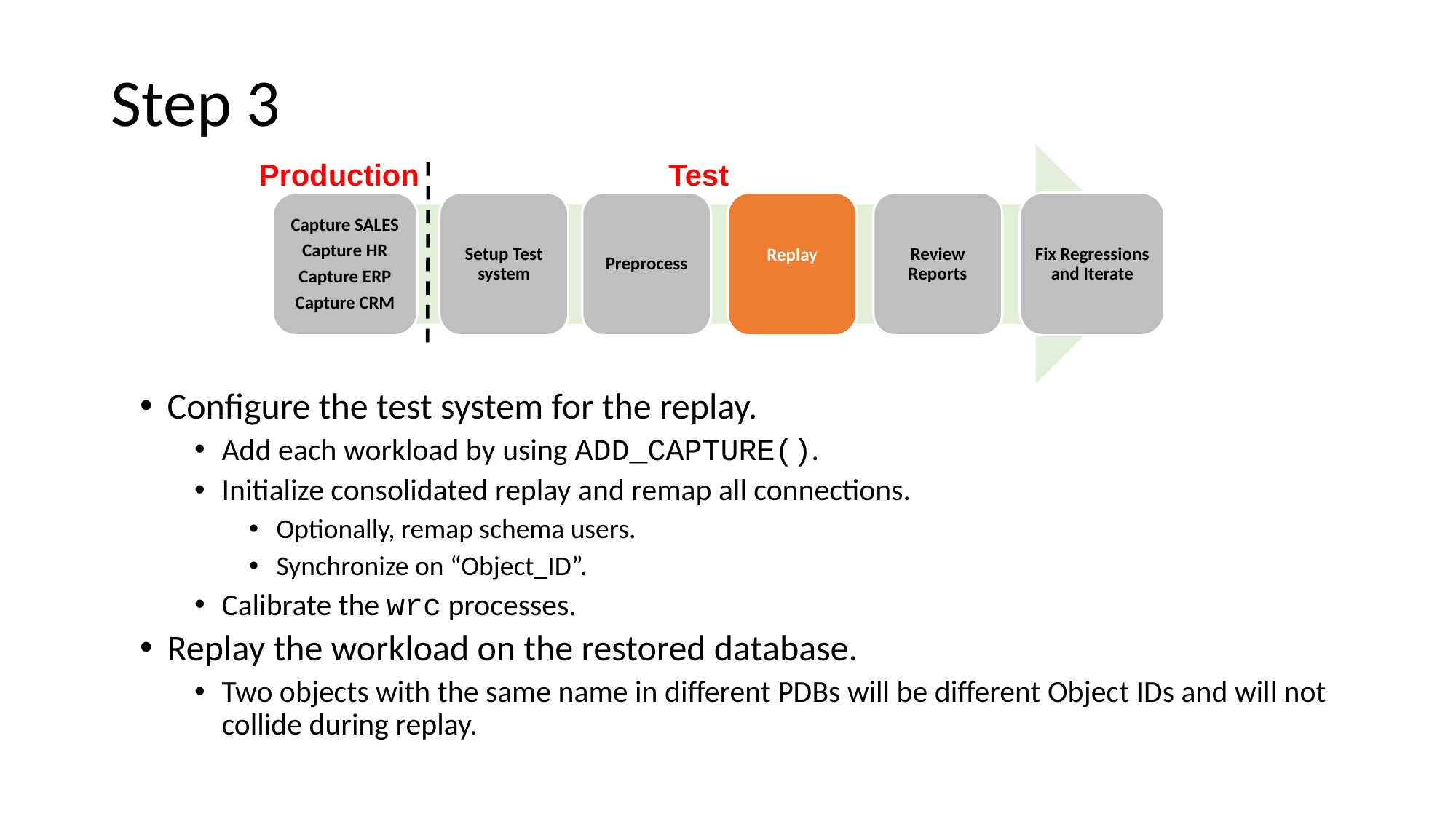

# Step 3

Capture SALES
Capture HR
Capture ERP
Capture CRM
Setup Test system
Preprocess
Replay
Review Reports
Fix Regressions and Iterate
Production
Test

Configure the test system for the replay.
Add each workload by using ADD_CAPTURE().
Initialize consolidated replay and remap all connections.
Optionally, remap schema users.
Synchronize on “Object_ID”.
Calibrate the wrc processes.
Replay the workload on the restored database.
Two objects with the same name in different PDBs will be different Object IDs and will not collide during replay.